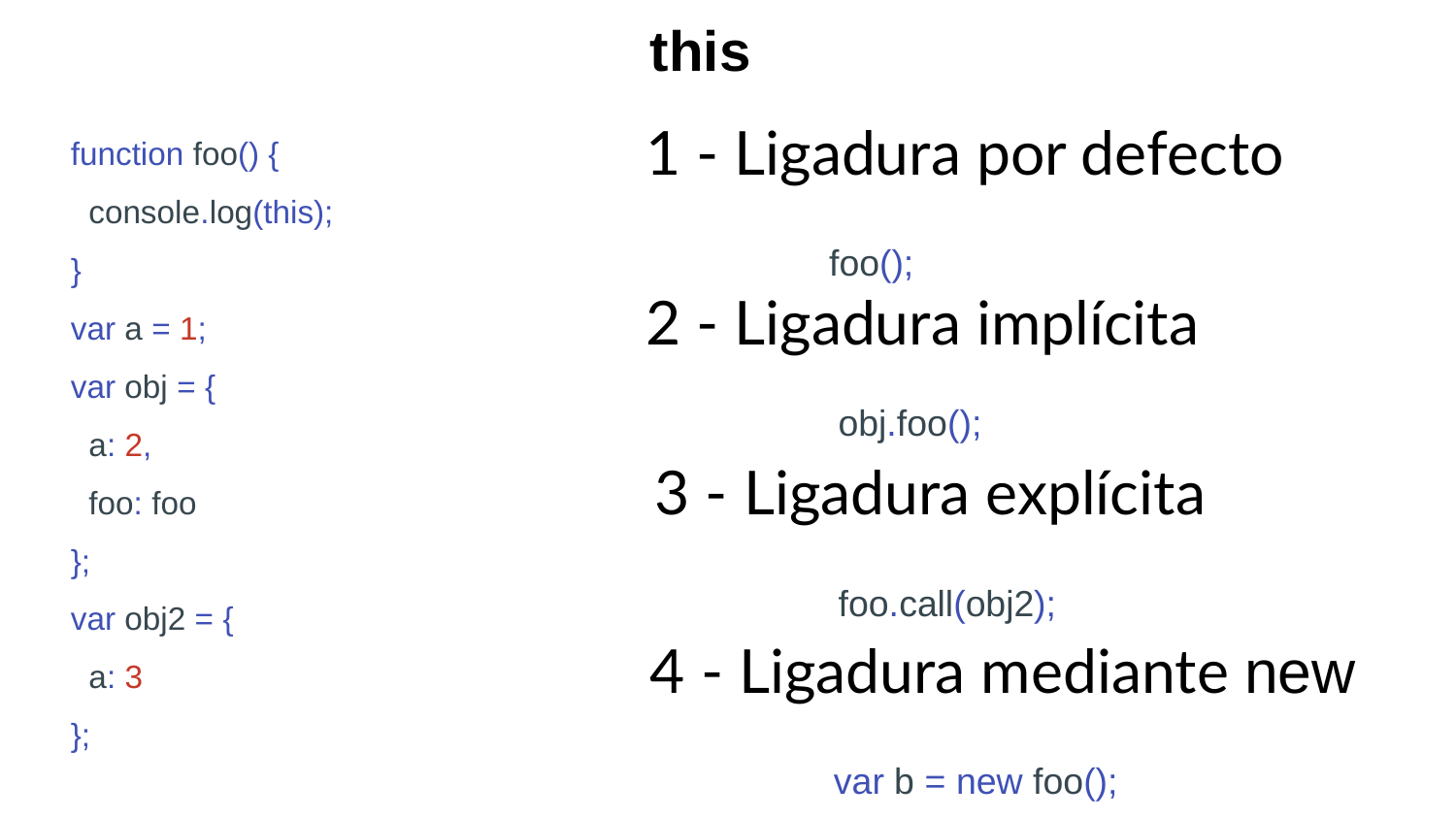

this
function foo() {
  console.log(this);
}
var a = 1;
var obj = {
  a: 2,
  foo: foo
};
var obj2 = {
  a: 3
};
1 - Ligadura por defecto
foo();
2 - Ligadura implícita
obj.foo();
3 - Ligadura explícita
foo.call(obj2);
4 - Ligadura mediante new
var b = new foo();